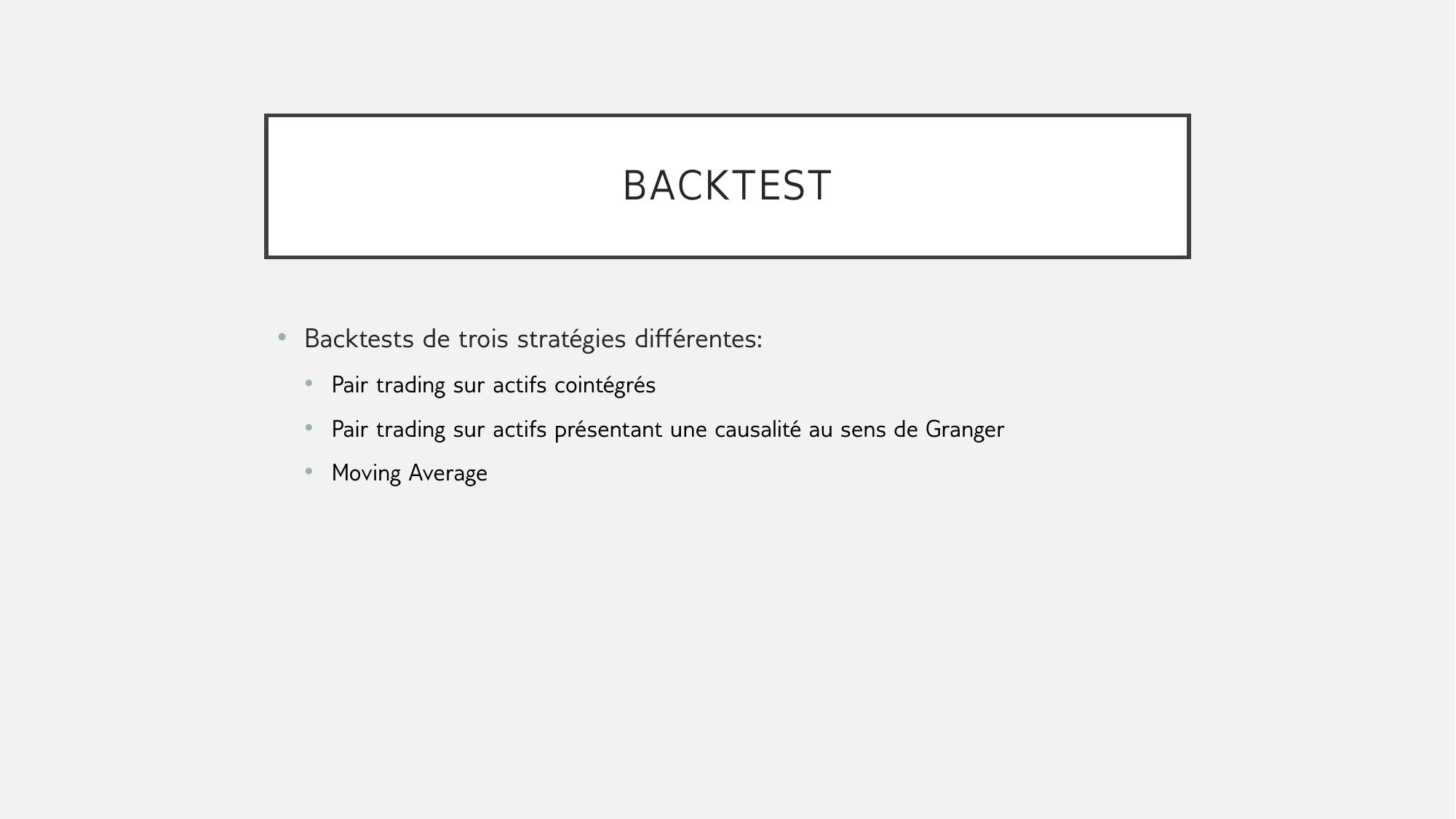

# Backtest
Backtests de trois stratégies différentes:
Pair trading sur actifs cointégrés
Pair trading sur actifs présentant une causalité au sens de Granger
Moving Average